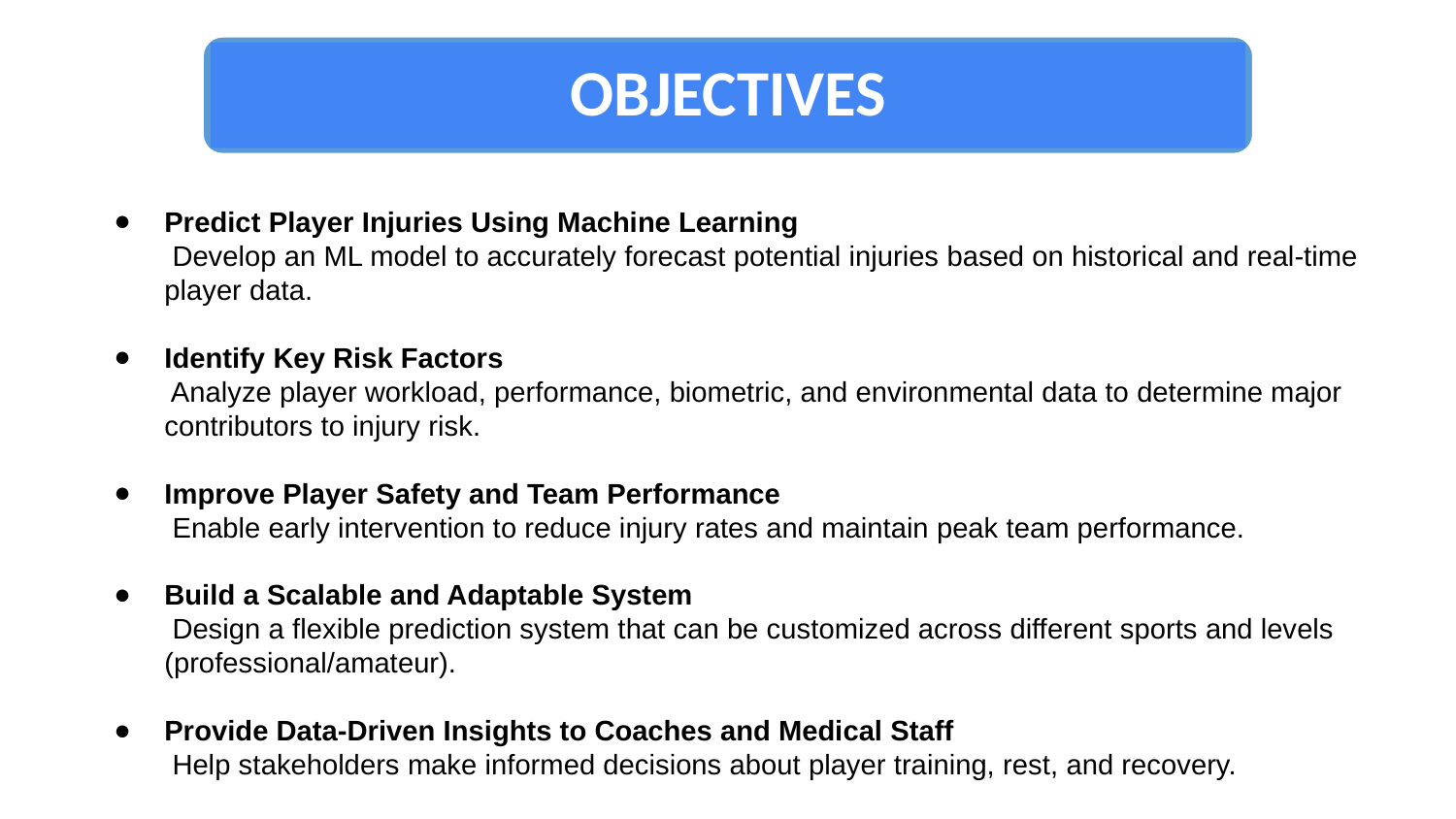

OBJECTIVES
Predict Player Injuries Using Machine Learning
 Develop an ML model to accurately forecast potential injuries based on historical and real-time player data.
Identify Key Risk Factors
 Analyze player workload, performance, biometric, and environmental data to determine major contributors to injury risk.
Improve Player Safety and Team Performance
 Enable early intervention to reduce injury rates and maintain peak team performance.
Build a Scalable and Adaptable System
 Design a flexible prediction system that can be customized across different sports and levels (professional/amateur).
Provide Data-Driven Insights to Coaches and Medical Staff
 Help stakeholders make informed decisions about player training, rest, and recovery.